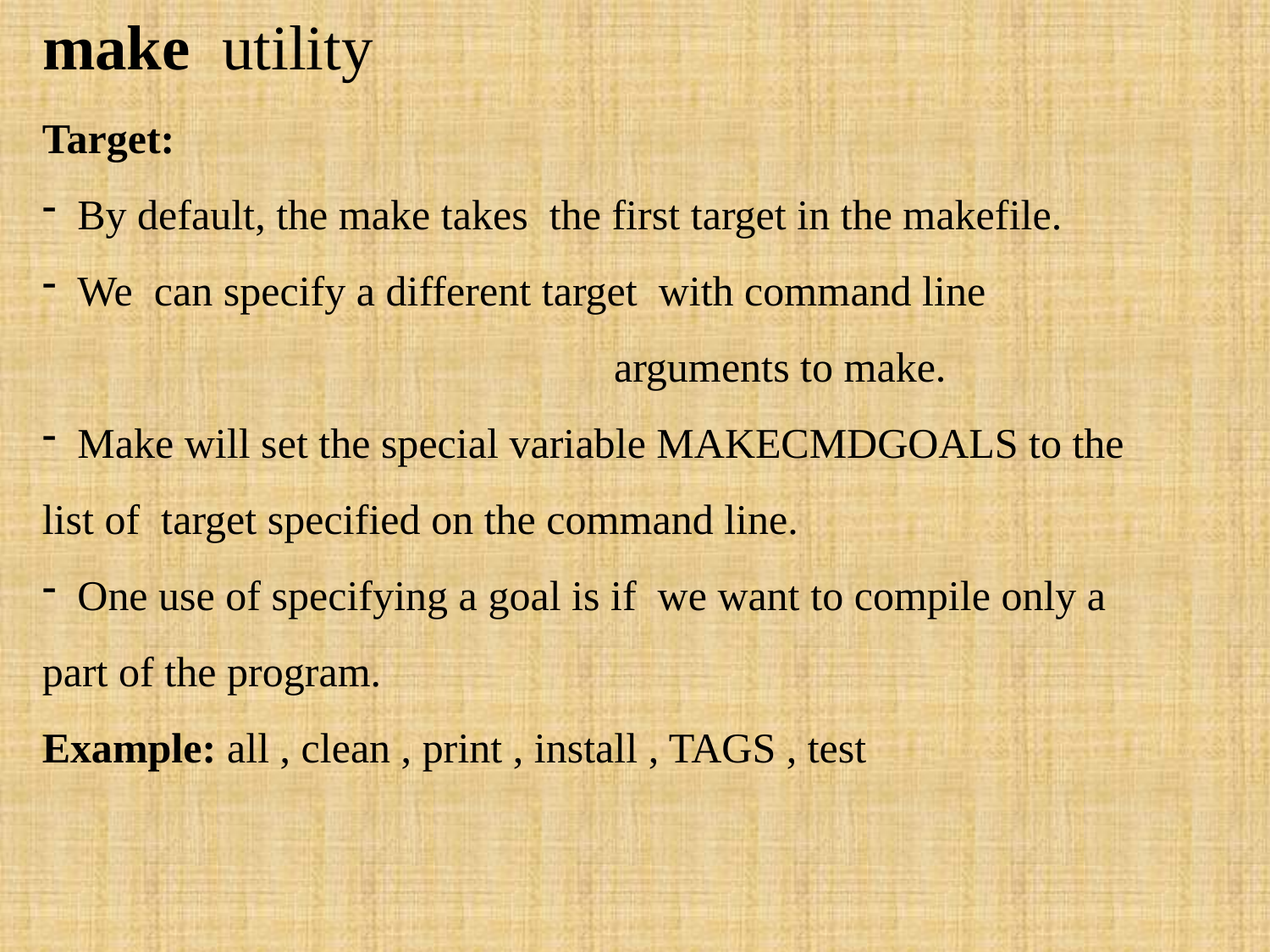

make  utility

Target:
  By default, the make takes  the first target in the makefile.
  We  can specify a different target  with command line                                                                       arguments to make.
  Make will set the special variable MAKECMDGOALS to the  list of  target specified on the command line.
  One use of specifying a goal is if  we want to compile only a part of the program.
Example: all , clean , print , install , TAGS , test